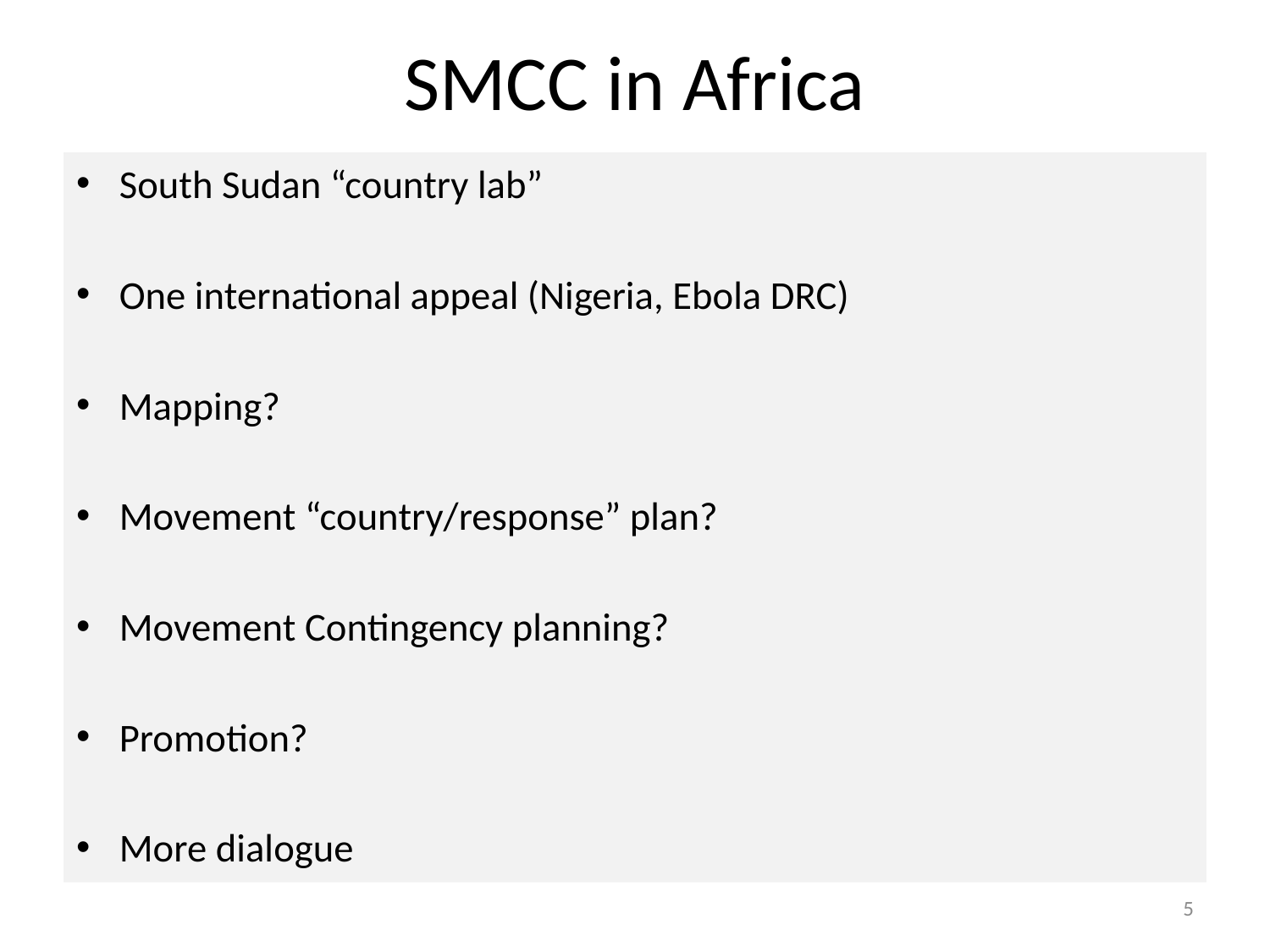

# SMCC in Africa
South Sudan “country lab”

One international appeal (Nigeria, Ebola DRC)

Mapping?

Movement “country/response” plan?

Movement Contingency planning?

Promotion?

More dialogue

5